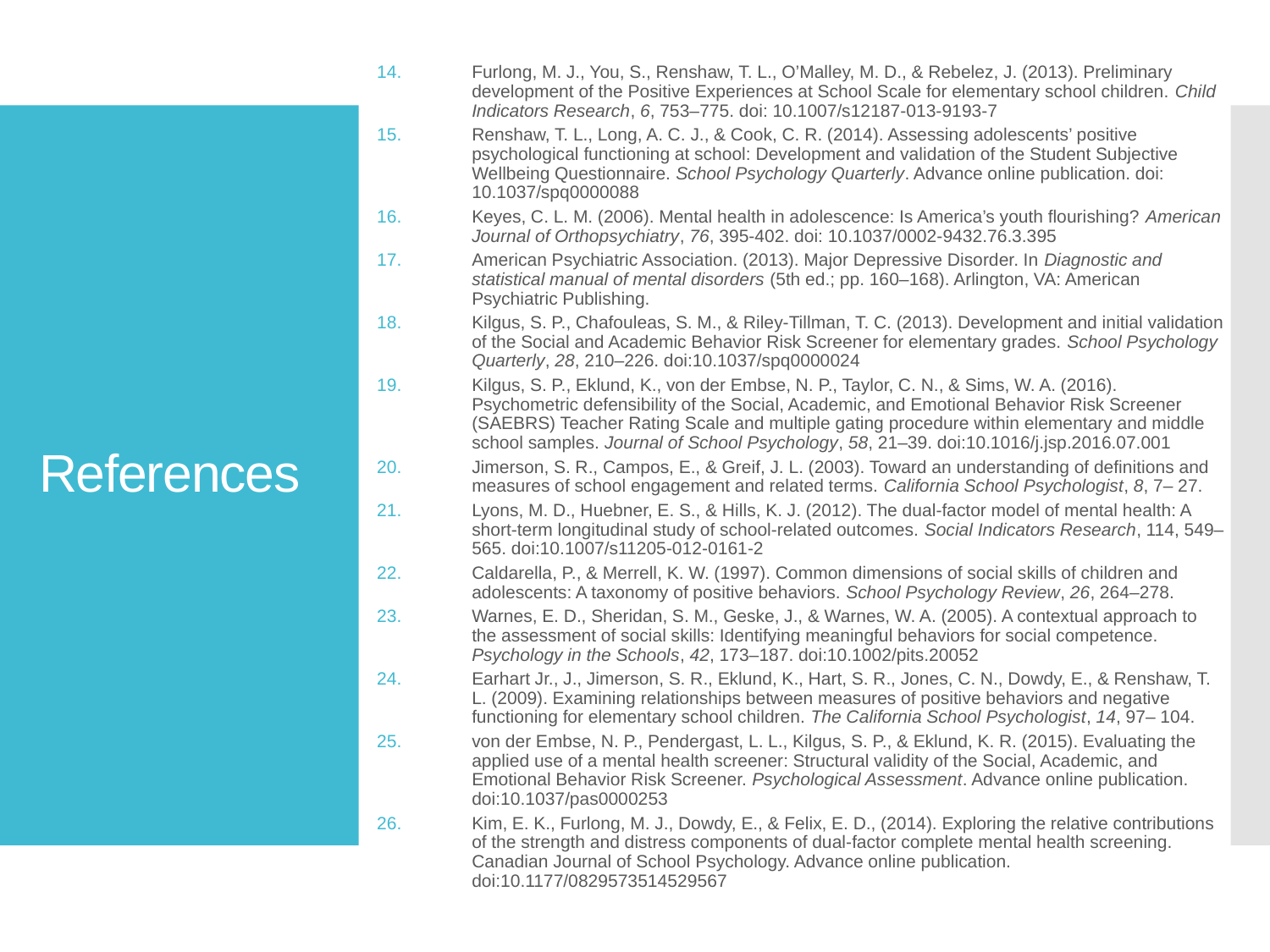

Furlong, M. J., You, S., Renshaw, T. L., O’Malley, M. D., & Rebelez, J. (2013). Preliminary development of the Positive Experiences at School Scale for elementary school children. Child Indicators Research, 6, 753–775. doi: 10.1007/s12187-013-9193-7
Renshaw, T. L., Long, A. C. J., & Cook, C. R. (2014). Assessing adolescents’ positive psychological functioning at school: Development and validation of the Student Subjective Wellbeing Questionnaire. School Psychology Quarterly. Advance online publication. doi: 10.1037/spq0000088
Keyes, C. L. M. (2006). Mental health in adolescence: Is America’s youth flourishing? American Journal of Orthopsychiatry, 76, 395-402. doi: 10.1037/0002-9432.76.3.395
American Psychiatric Association. (2013). Major Depressive Disorder. In Diagnostic and statistical manual of mental disorders (5th ed.; pp. 160–168). Arlington, VA: American Psychiatric Publishing.
Kilgus, S. P., Chafouleas, S. M., & Riley-Tillman, T. C. (2013). Development and initial validation of the Social and Academic Behavior Risk Screener for elementary grades. School Psychology Quarterly, 28, 210–226. doi:10.1037/spq0000024
Kilgus, S. P., Eklund, K., von der Embse, N. P., Taylor, C. N., & Sims, W. A. (2016). Psychometric defensibility of the Social, Academic, and Emotional Behavior Risk Screener (SAEBRS) Teacher Rating Scale and multiple gating procedure within elementary and middle school samples. Journal of School Psychology, 58, 21–39. doi:10.1016/j.jsp.2016.07.001
Jimerson, S. R., Campos, E., & Greif, J. L. (2003). Toward an understanding of definitions and measures of school engagement and related terms. California School Psychologist, 8, 7– 27.
Lyons, M. D., Huebner, E. S., & Hills, K. J. (2012). The dual-factor model of mental health: A short-term longitudinal study of school-related outcomes. Social Indicators Research, 114, 549–565. doi:10.1007/s11205-012-0161-2
Caldarella, P., & Merrell, K. W. (1997). Common dimensions of social skills of children and adolescents: A taxonomy of positive behaviors. School Psychology Review, 26, 264–278.
Warnes, E. D., Sheridan, S. M., Geske, J., & Warnes, W. A. (2005). A contextual approach to the assessment of social skills: Identifying meaningful behaviors for social competence. Psychology in the Schools, 42, 173–187. doi:10.1002/pits.20052
Earhart Jr., J., Jimerson, S. R., Eklund, K., Hart, S. R., Jones, C. N., Dowdy, E., & Renshaw, T. L. (2009). Examining relationships between measures of positive behaviors and negative functioning for elementary school children. The California School Psychologist, 14, 97– 104.
von der Embse, N. P., Pendergast, L. L., Kilgus, S. P., & Eklund, K. R. (2015). Evaluating the applied use of a mental health screener: Structural validity of the Social, Academic, and Emotional Behavior Risk Screener. Psychological Assessment. Advance online publication. doi:10.1037/pas0000253
Kim, E. K., Furlong, M. J., Dowdy, E., & Felix, E. D., (2014). Exploring the relative contributions of the strength and distress components of dual-factor complete mental health screening. Canadian Journal of School Psychology. Advance online publication. doi:10.1177/0829573514529567

# References